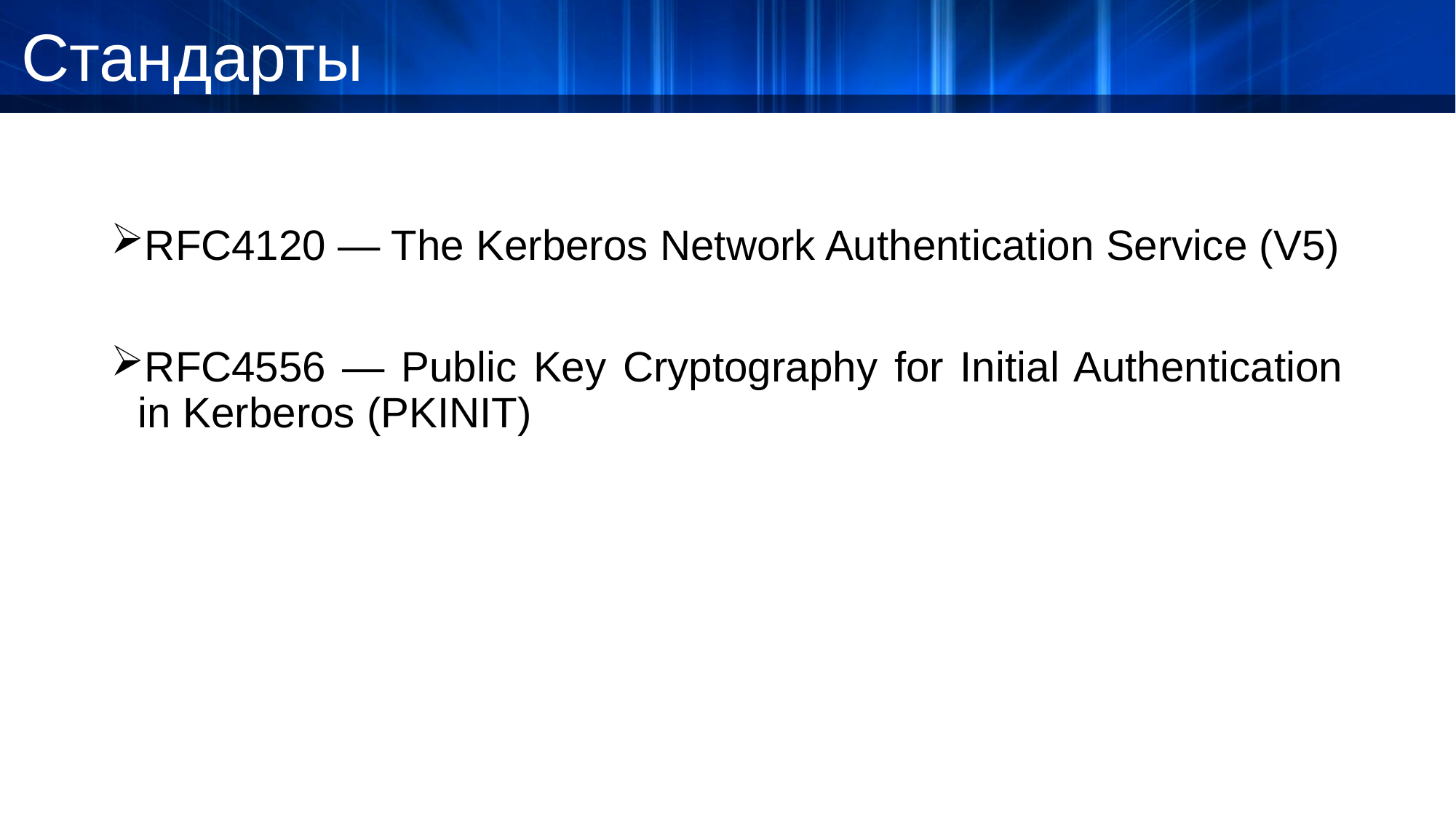

# Стандарты
RFC4120 — The Kerberos Network Authentication Service (V5)

RFC4556 — Public Key Cryptography for Initial Authentication in Kerberos (PKINIT)